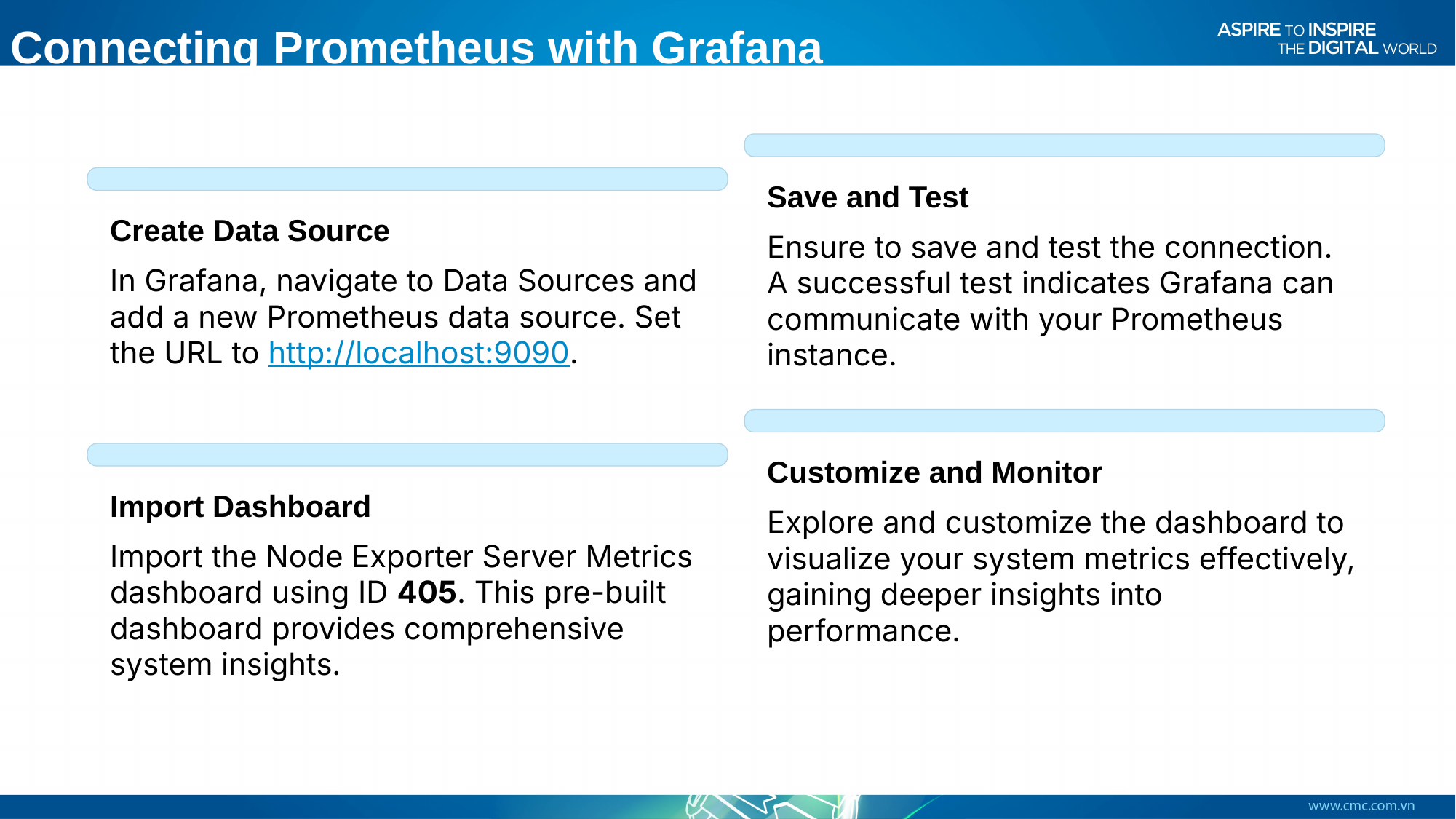

Connecting Prometheus with Grafana

Save and Test
Create Data Source
Ensure to save and test the connection. A successful test indicates Grafana can communicate with your Prometheus instance.
In Grafana, navigate to Data Sources and add a new Prometheus data source. Set the URL to http://localhost:9090.

Customize and Monitor
Import Dashboard
Explore and customize the dashboard to visualize your system metrics effectively, gaining deeper insights into performance.
Import the Node Exporter Server Metrics dashboard using ID 405. This pre-built dashboard provides comprehensive system insights.